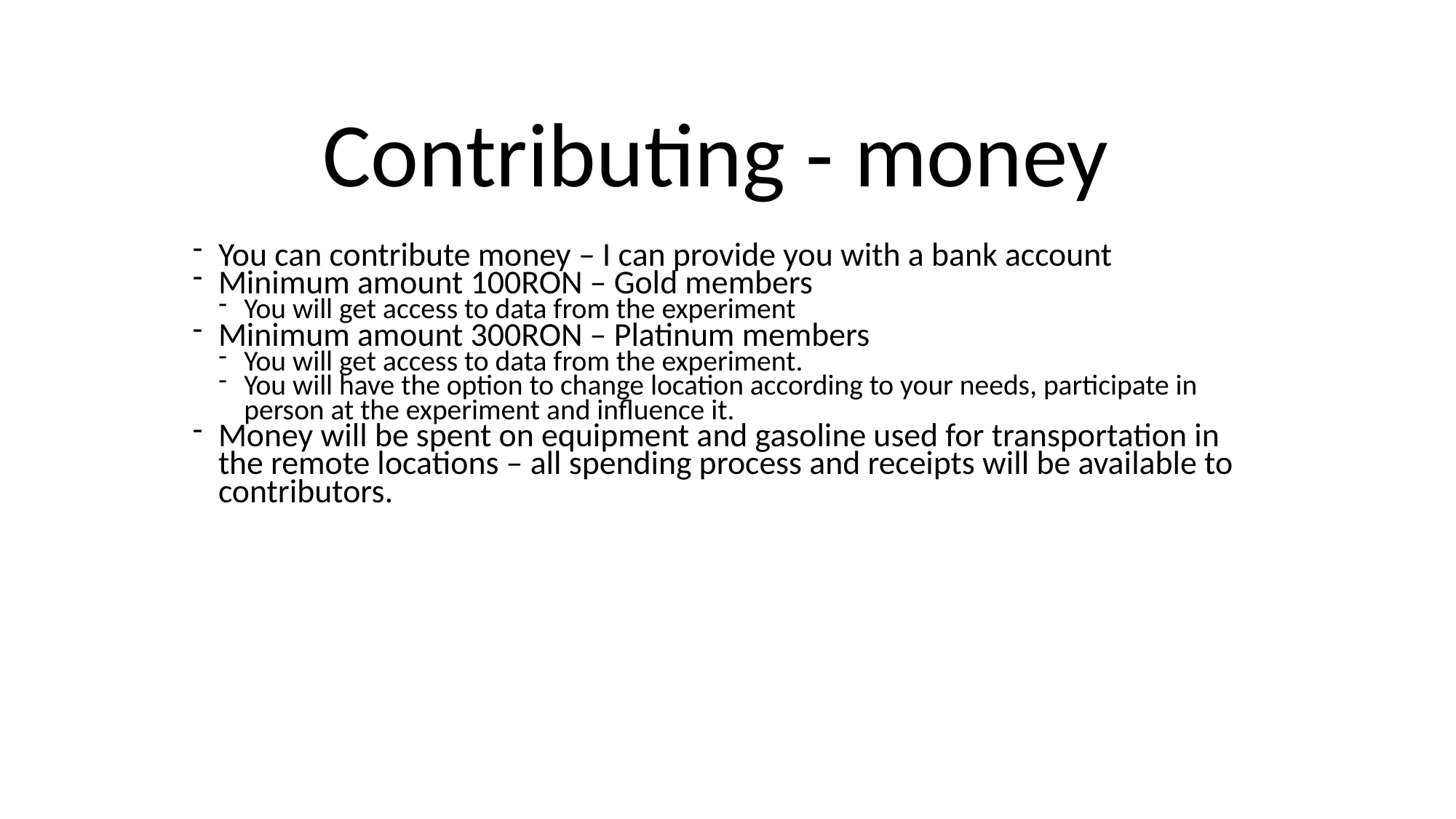

Contributing - money
You can contribute money – I can provide you with a bank account
Minimum amount 100RON – Gold members
You will get access to data from the experiment
Minimum amount 300RON – Platinum members
You will get access to data from the experiment.
You will have the option to change location according to your needs, participate in person at the experiment and influence it.
Money will be spent on equipment and gasoline used for transportation in the remote locations – all spending process and receipts will be available to contributors.